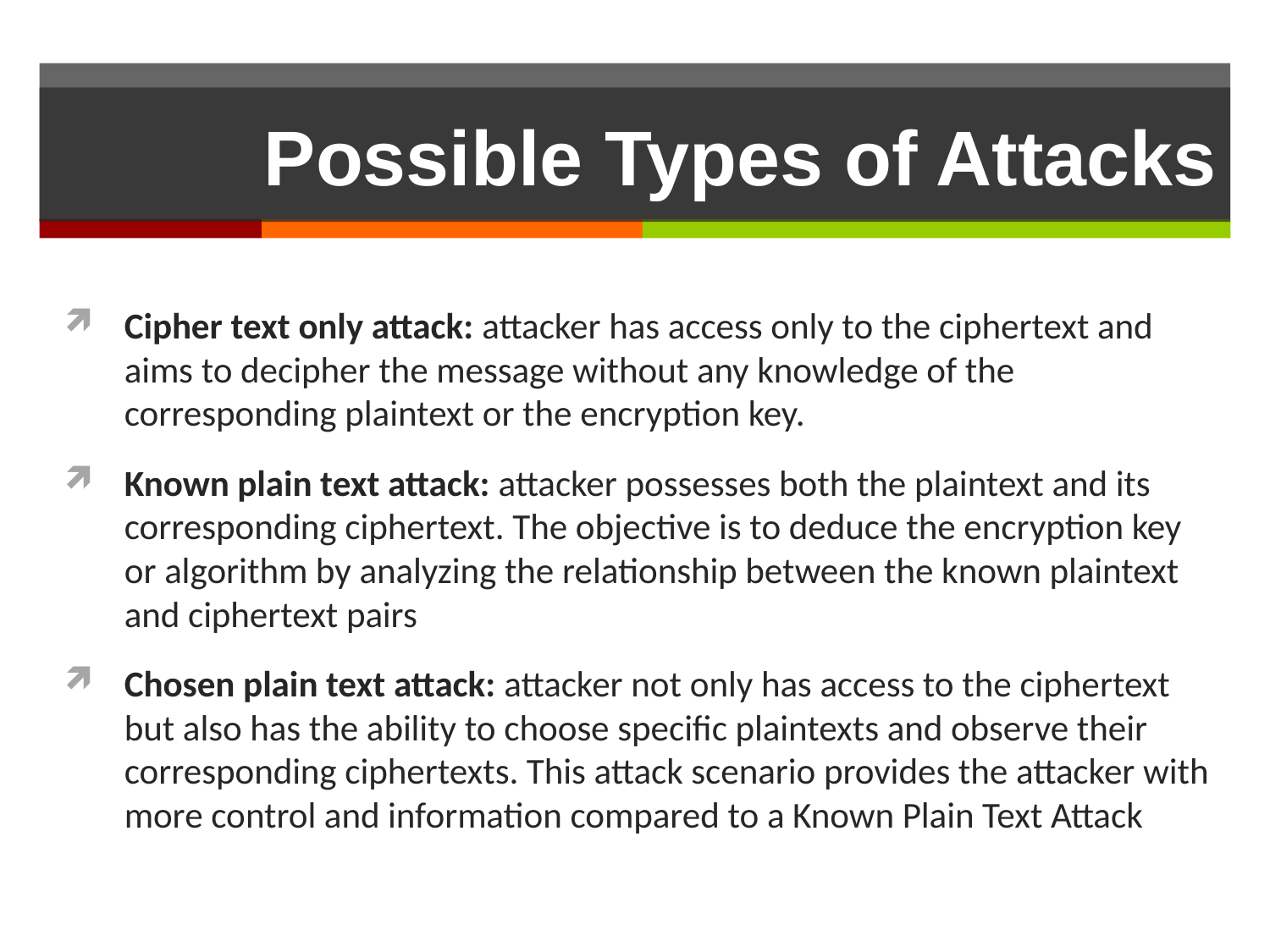

# Possible Types of Attacks
Cipher text only attack: attacker has access only to the ciphertext and aims to decipher the message without any knowledge of the corresponding plaintext or the encryption key.
Known plain text attack: attacker possesses both the plaintext and its corresponding ciphertext. The objective is to deduce the encryption key or algorithm by analyzing the relationship between the known plaintext and ciphertext pairs
Chosen plain text attack: attacker not only has access to the ciphertext but also has the ability to choose specific plaintexts and observe their corresponding ciphertexts. This attack scenario provides the attacker with more control and information compared to a Known Plain Text Attack